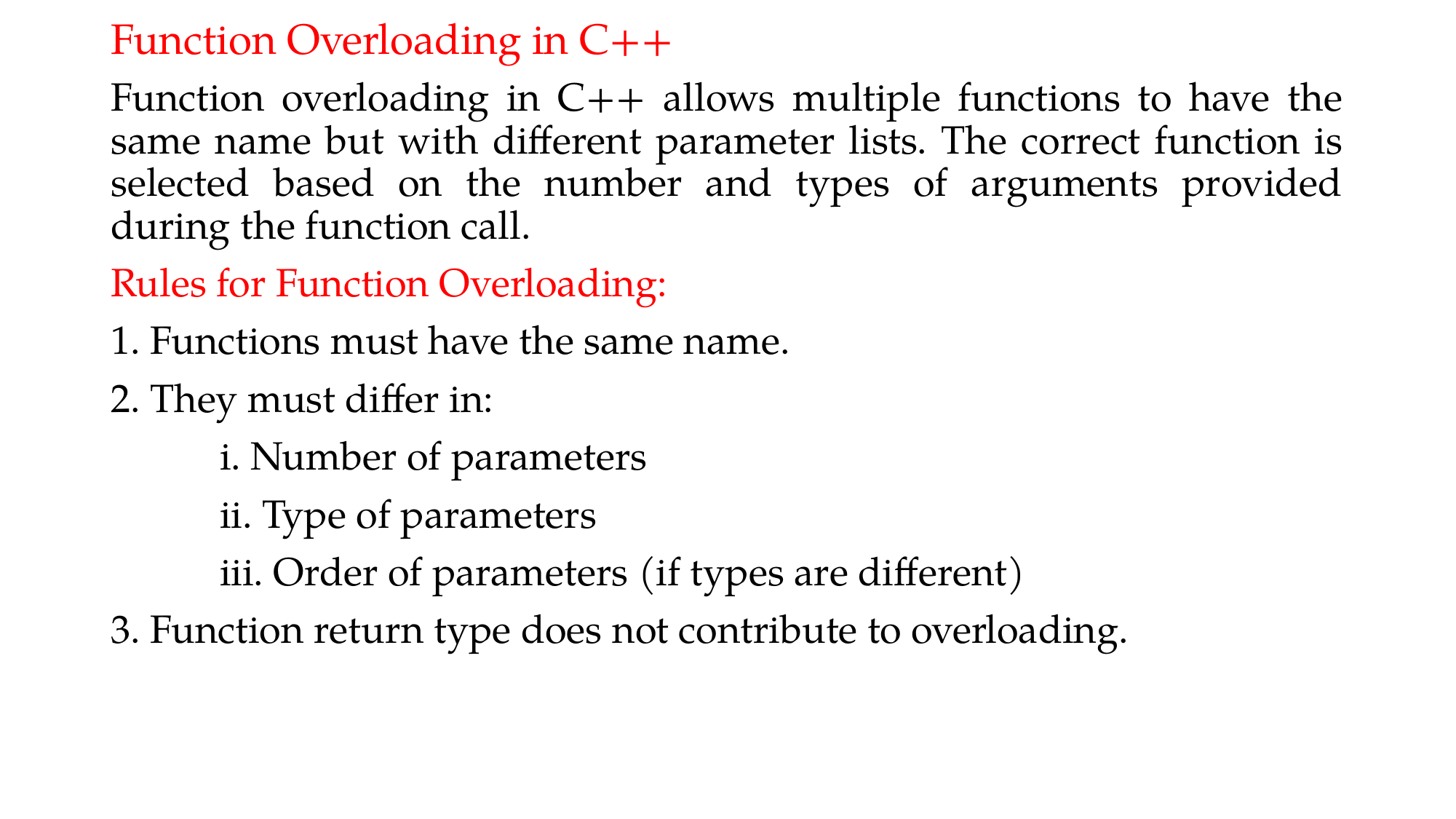

# Function Overloading in C++
Function overloading in C++ allows multiple functions to have the same name but with different parameter lists. The correct function is selected based on the number and types of arguments provided during the function call.
Rules for Function Overloading:
1. Functions must have the same name.
2. They must differ in:
	i. Number of parameters
	ii. Type of parameters
	iii. Order of parameters (if types are different)
3. Function return type does not contribute to overloading.